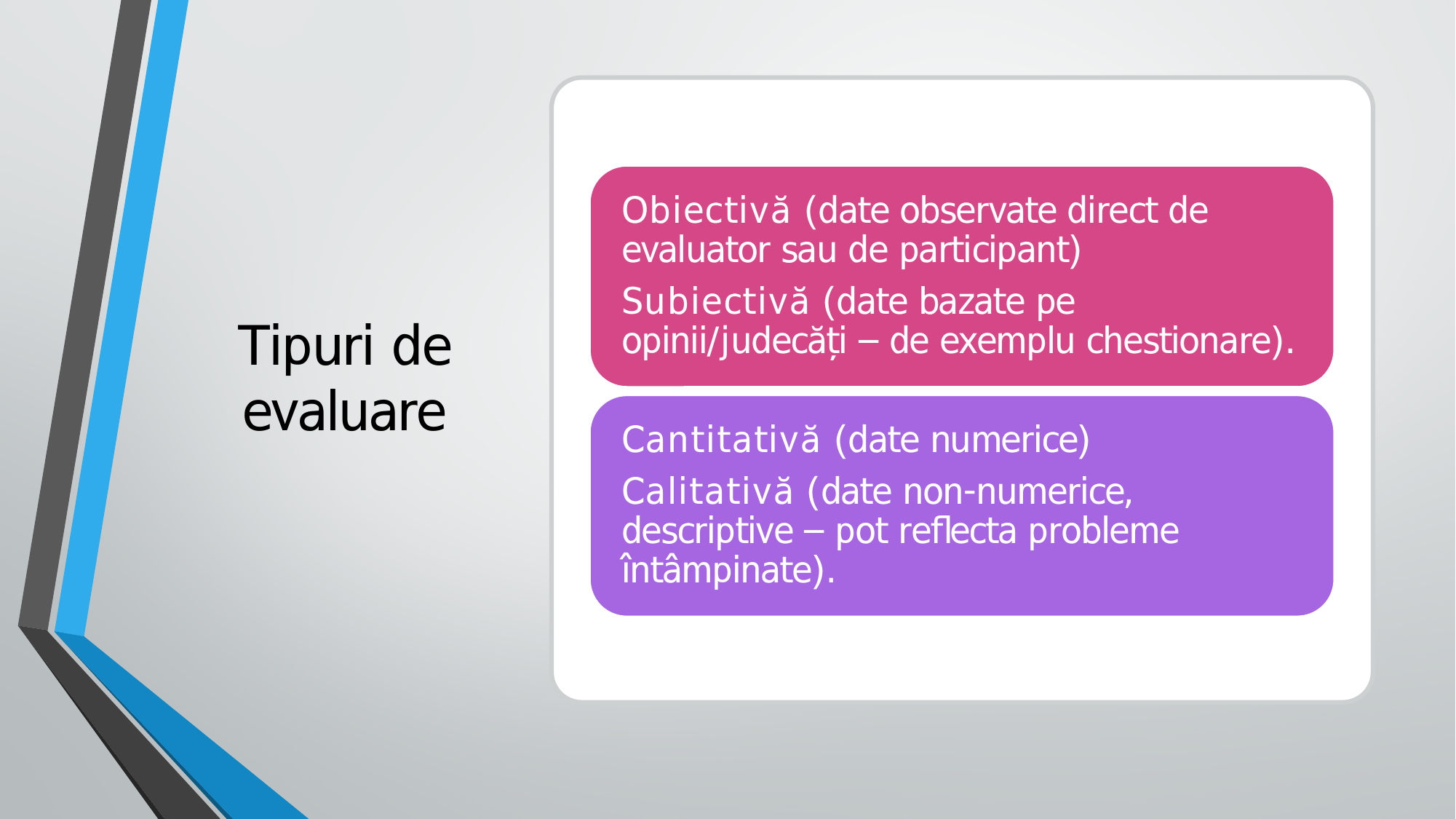

Obiectivă (date observate direct de evaluator sau de participant)
Subiectivă (date bazate pe opinii/judecăți – de exemplu chestionare).
Cantitativă (date numerice)
Calitativă (date non-numerice, descriptive – pot reflecta probleme întâmpinate).
# Tipuri de evaluare